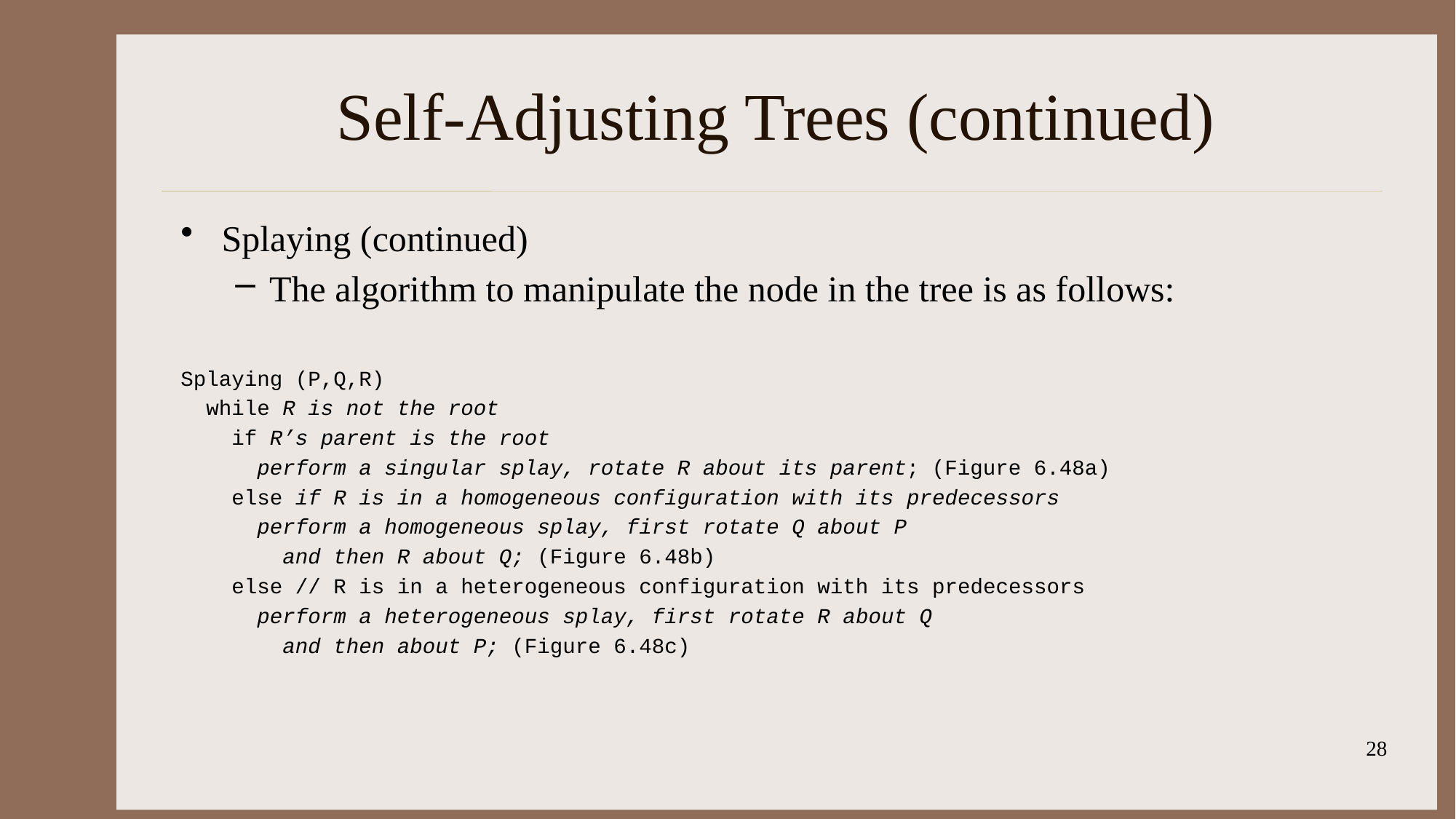

# Self-Adjusting Trees (continued)
Splaying (continued)
The algorithm to manipulate the node in the tree is as follows:

Splaying (P,Q,R)
  while R is not the root
    if R’s parent is the root
      perform a singular splay, rotate R about its parent; (Figure 6.48a)
    else if R is in a homogeneous configuration with its predecessors
      perform a homogeneous splay, first rotate Q about P
        and then R about Q; (Figure 6.48b)
    else // R is in a heterogeneous configuration with its predecessors
      perform a heterogeneous splay, first rotate R about Q
        and then about P; (Figure 6.48c)
28